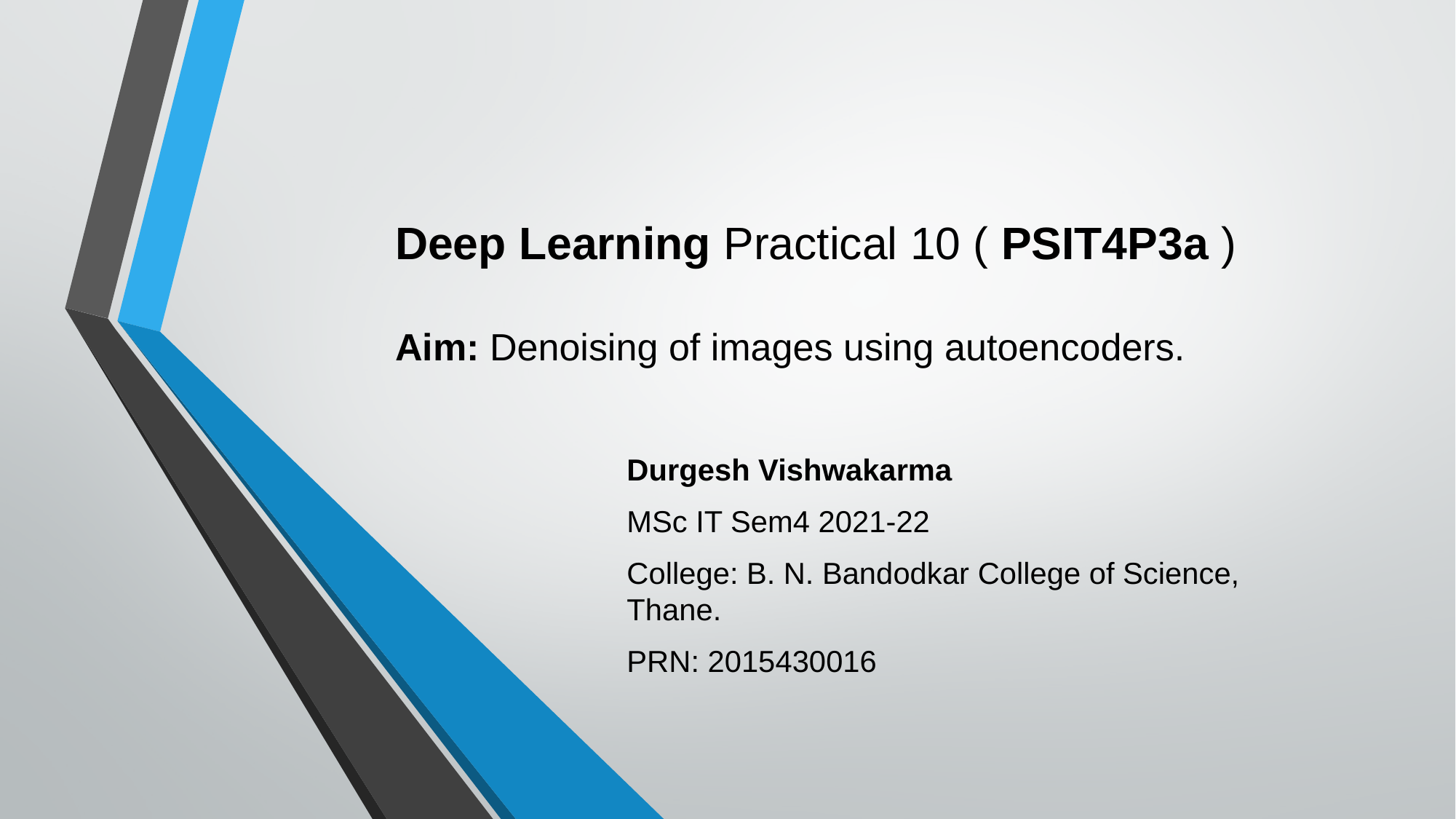

# Deep Learning Practical 10 ( PSIT4P3a ) Aim: Denoising of images using autoencoders.
Durgesh Vishwakarma
MSc IT Sem4 2021-22
College: B. N. Bandodkar College of Science, Thane.
PRN: 2015430016